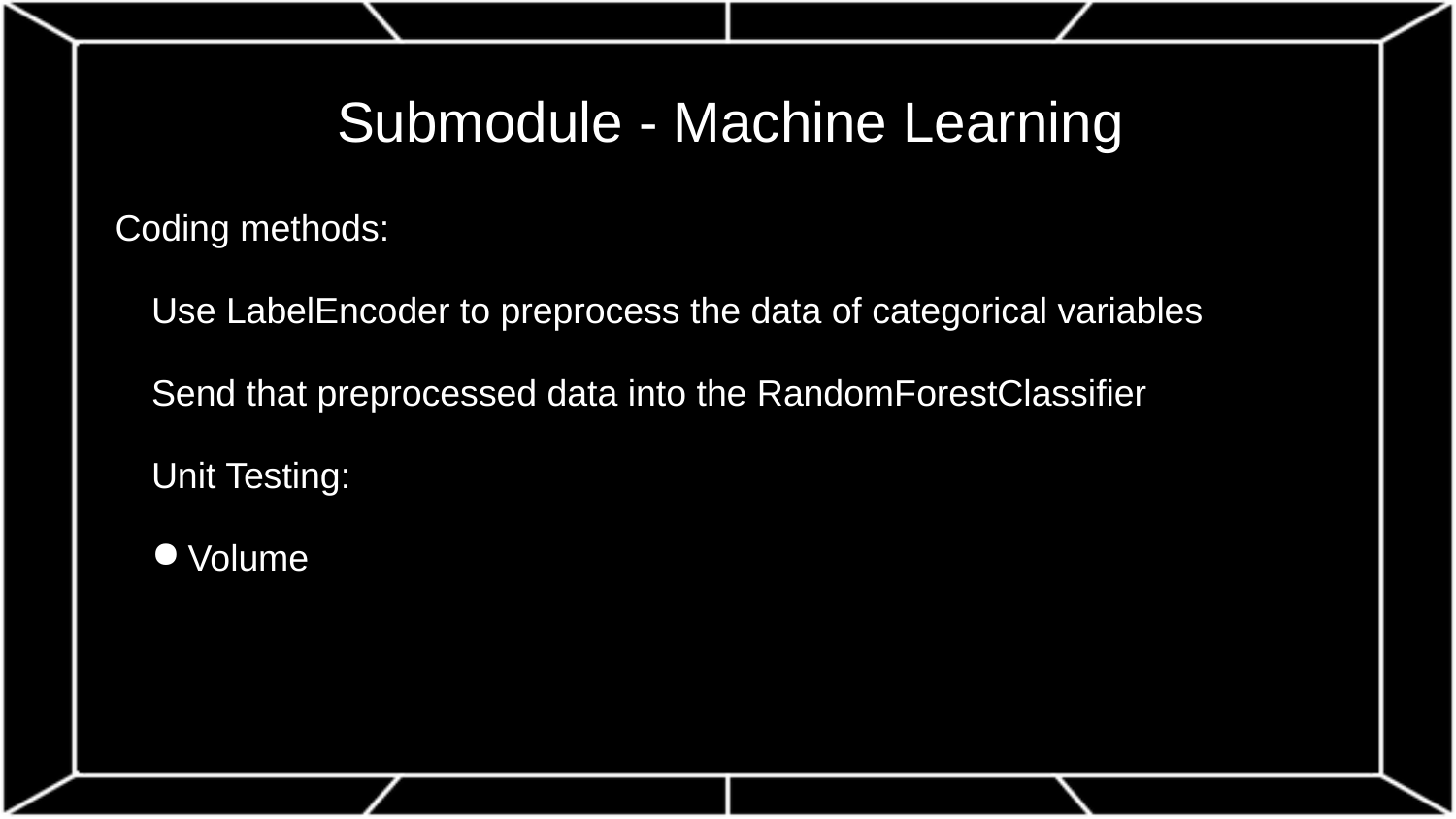

# Submodule - Machine Learning
Coding methods:
Use LabelEncoder to preprocess the data of categorical variables
Send that preprocessed data into the RandomForestClassifier
Unit Testing:
Volume